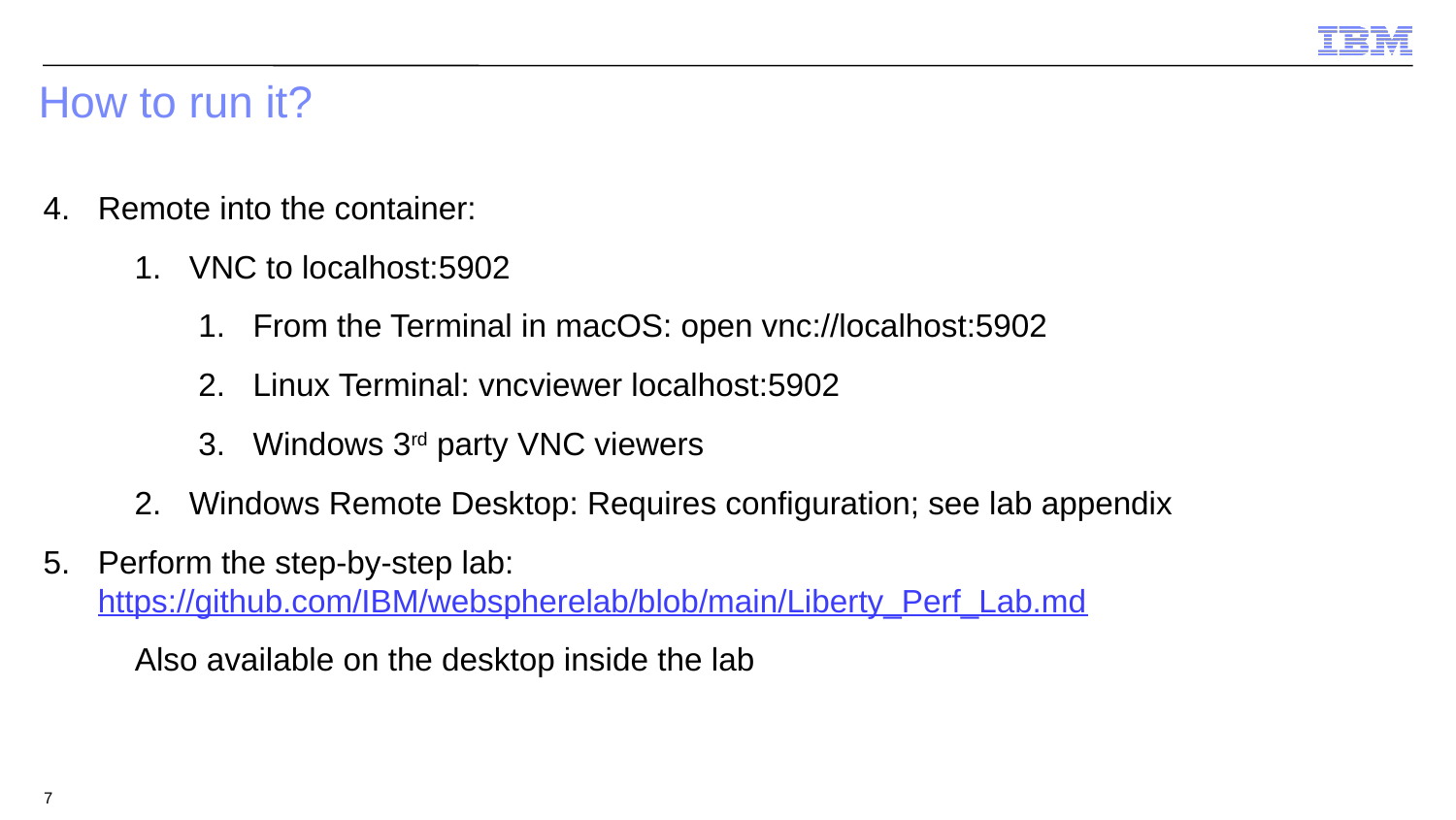

How to run it?
Remote into the container:
VNC to localhost:5902
From the Terminal in macOS: open vnc://localhost:5902
Linux Terminal: vncviewer localhost:5902
Windows 3rd party VNC viewers
Windows Remote Desktop: Requires configuration; see lab appendix
Perform the step-by-step lab: https://github.com/IBM/webspherelab/blob/main/Liberty_Perf_Lab.md
Also available on the desktop inside the lab
7